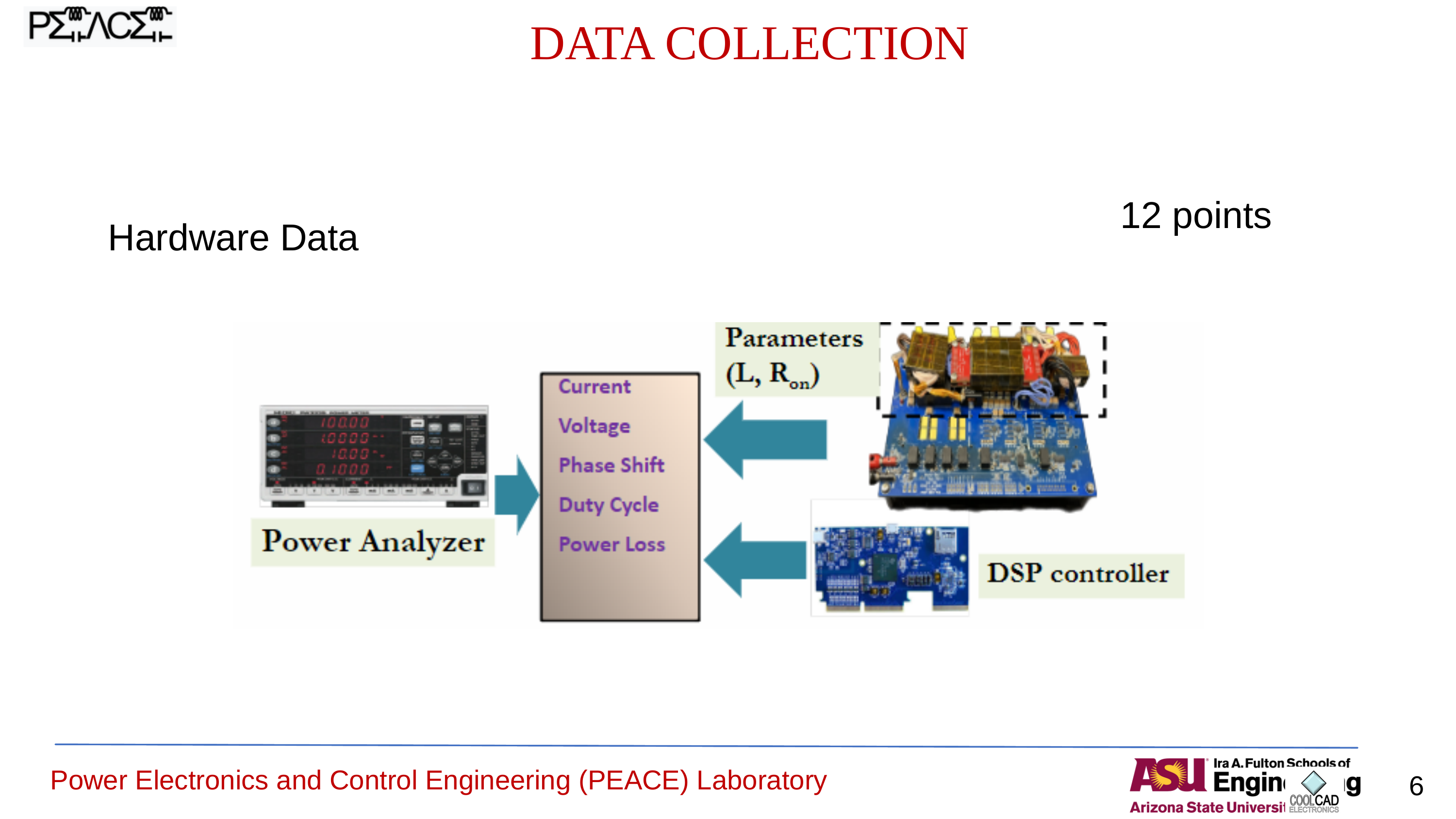

DATA COLLECTION
12 points
Hardware Data

Power Electronics and Control Engineering (PEACE) Laboratory

6